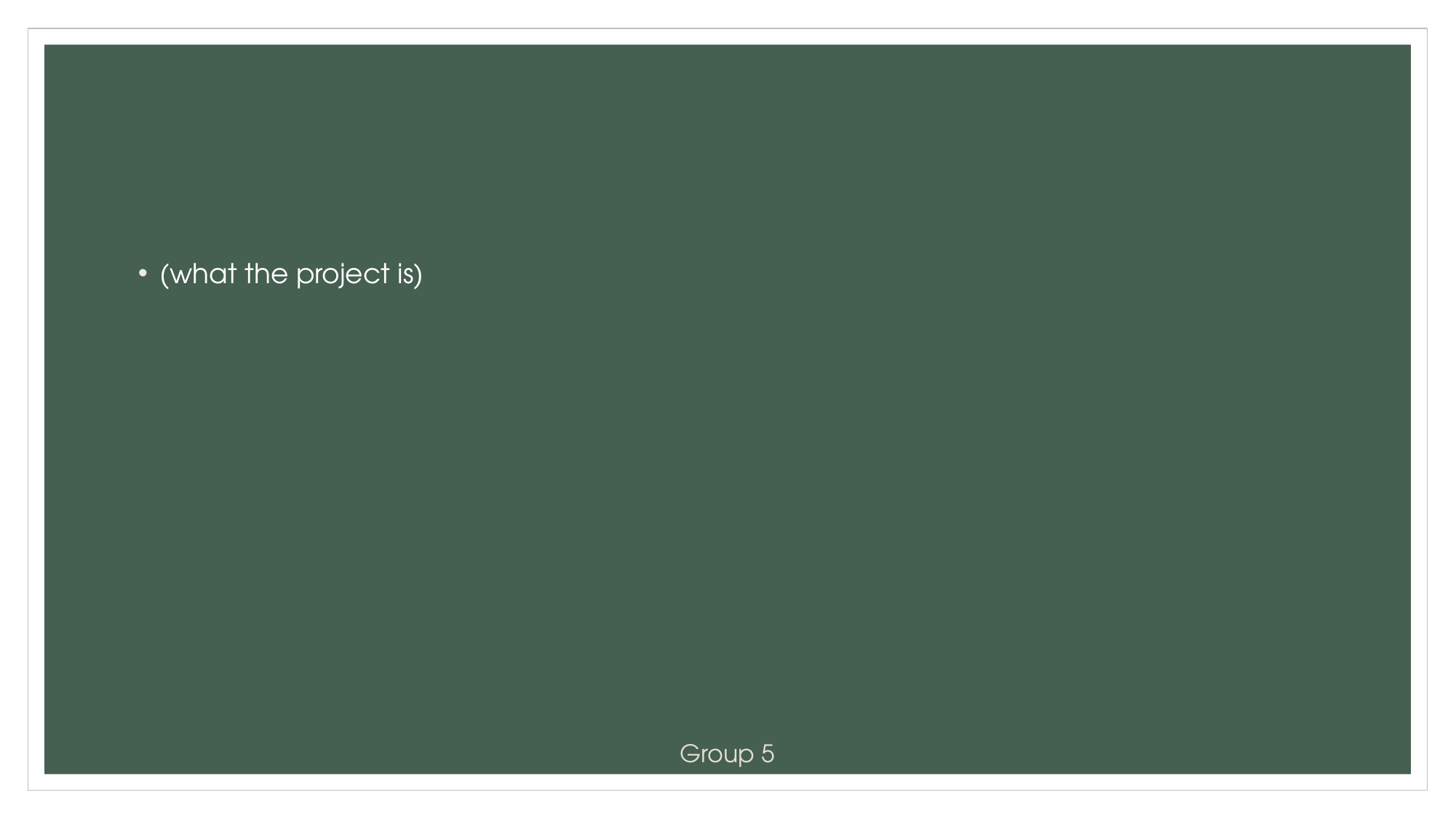

#
(what the project is)
Group 5